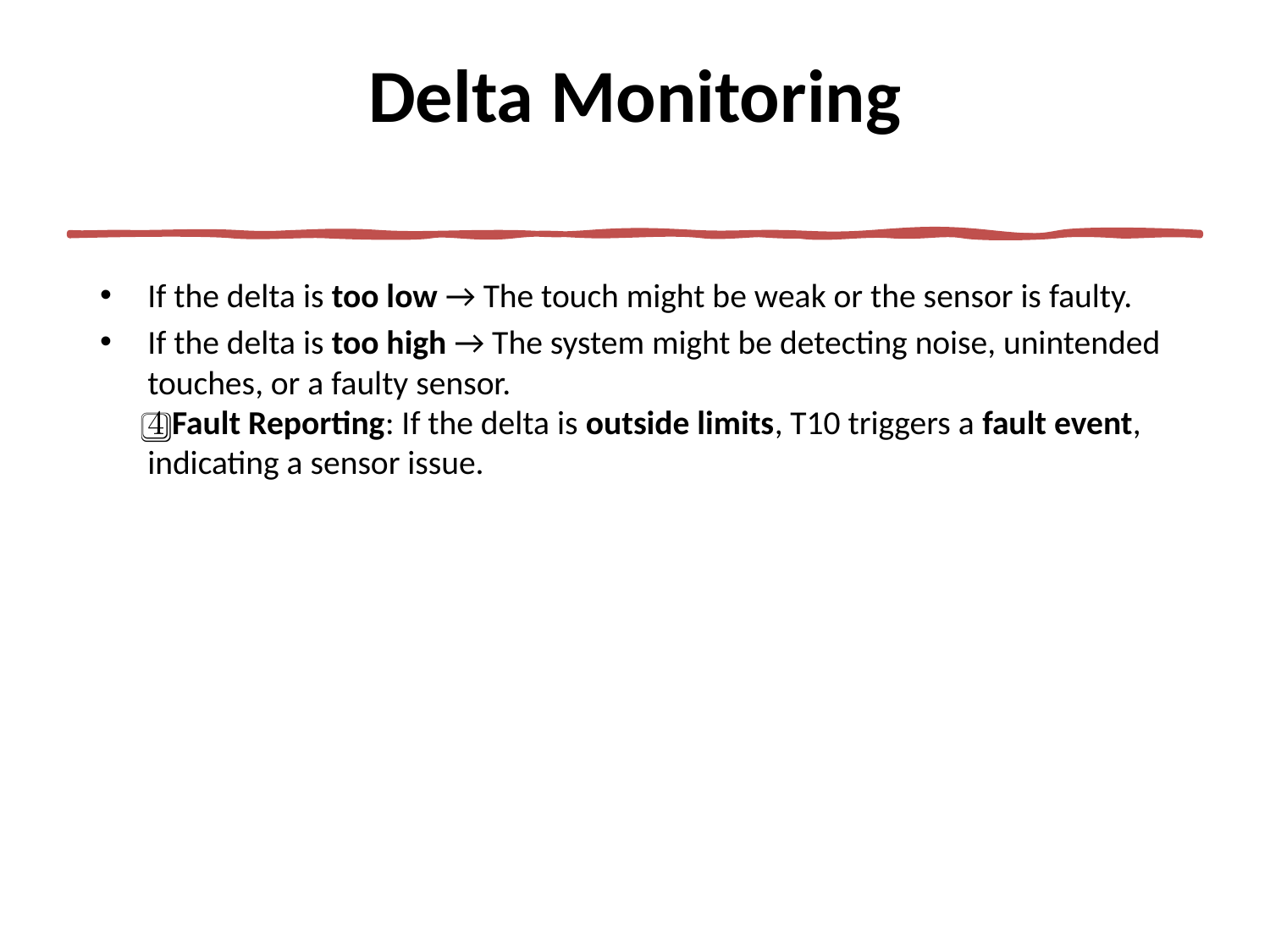

# Delta Monitoring

If the delta is too low → The touch might be weak or the sensor is faulty.
If the delta is too high → The system might be detecting noise, unintended touches, or a faulty sensor.
4️⃣ Fault Reporting: If the delta is outside limits, T10 triggers a fault event, indicating a sensor issue.